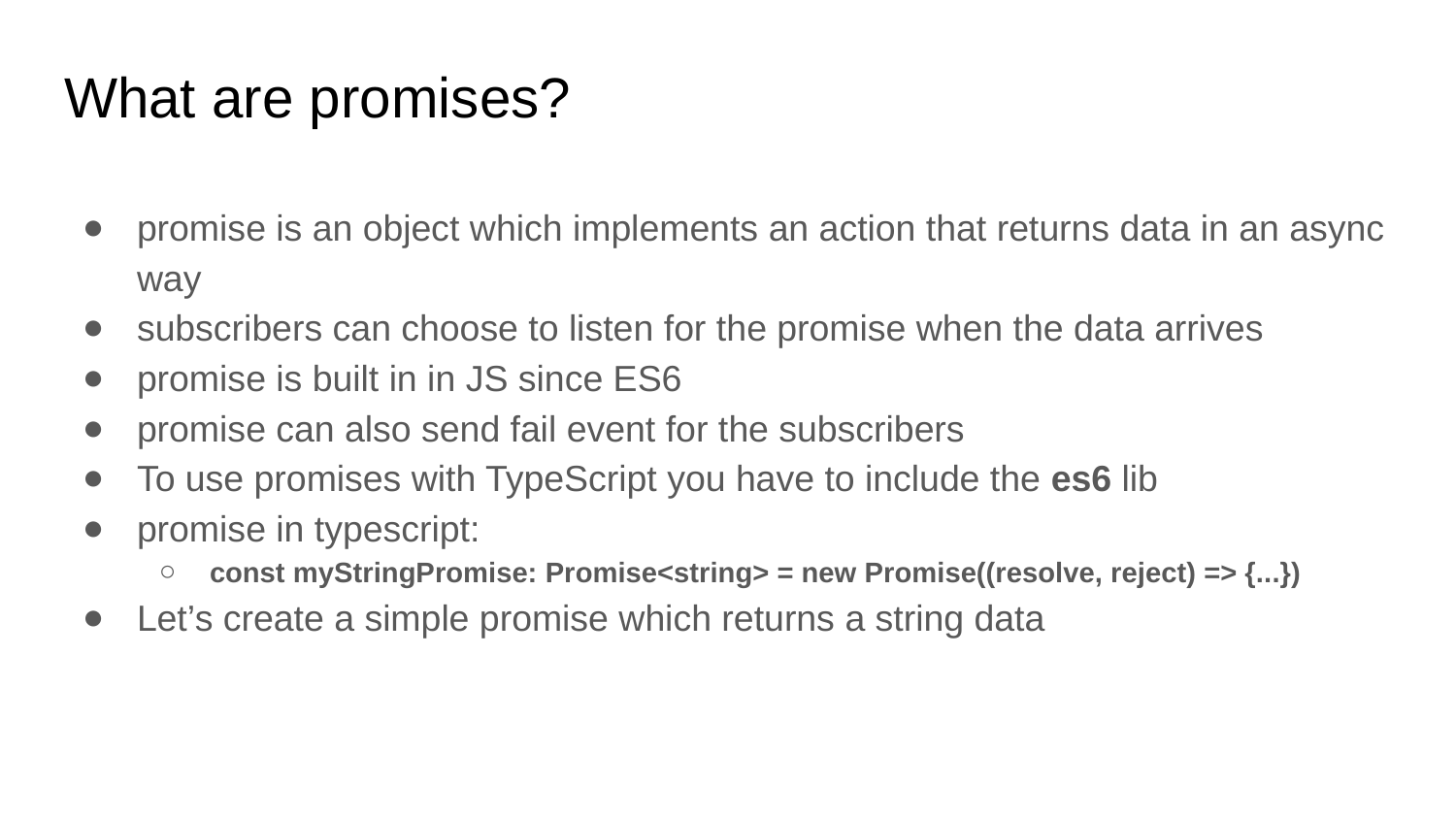

# What are promises?
promise is an object which implements an action that returns data in an async way
subscribers can choose to listen for the promise when the data arrives
promise is built in in JS since ES6
promise can also send fail event for the subscribers
To use promises with TypeScript you have to include the es6 lib
promise in typescript:
const myStringPromise: Promise<string> = new Promise((resolve, reject) => {...})
Let’s create a simple promise which returns a string data